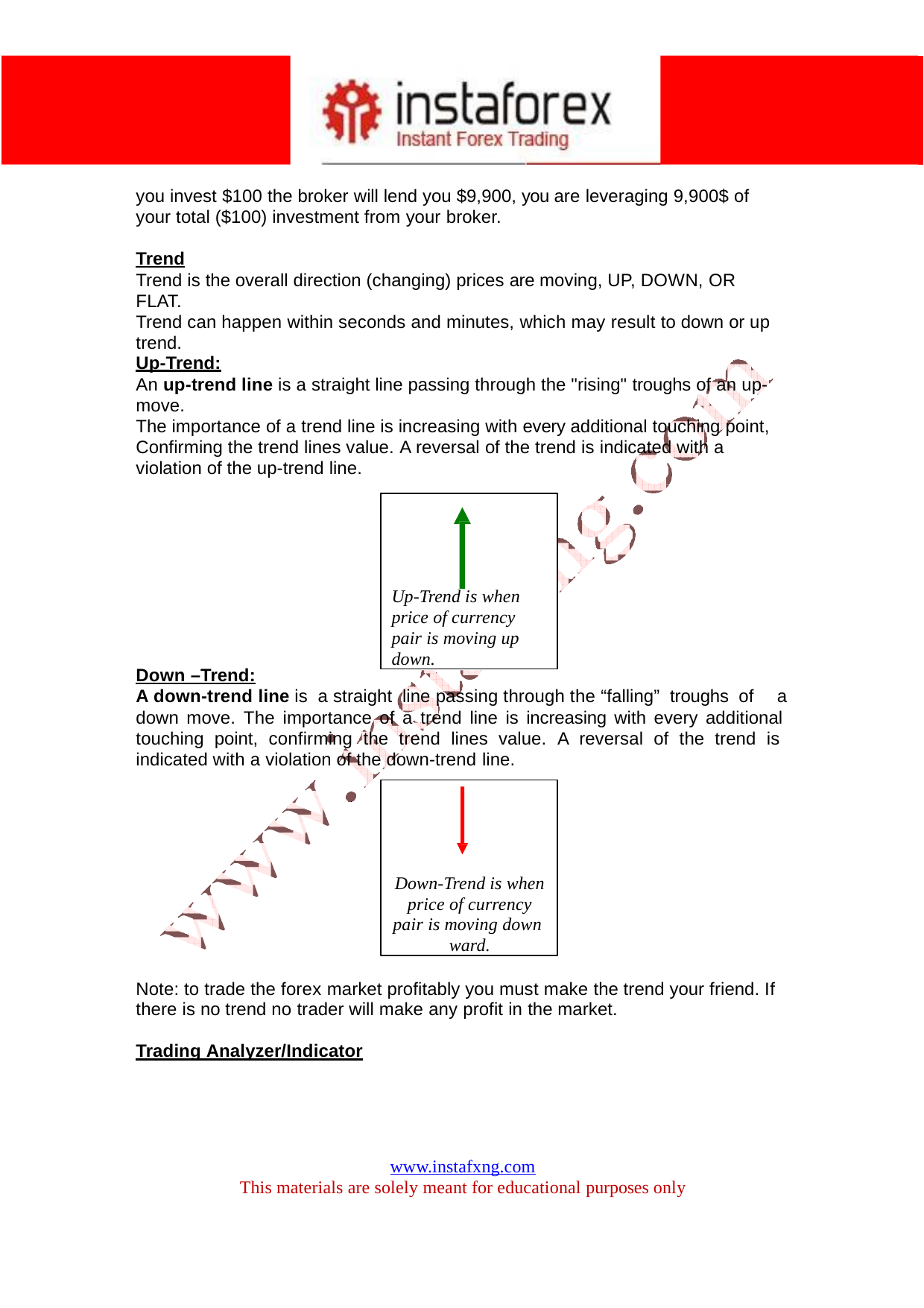

you invest $100 the broker will lend you $9,900, you are leveraging 9,900$ of  your total ($100) investment from your broker.

Trend
Trend is the overall direction (changing) prices are moving, UP, DOWN, OR  FLAT.
Trend can happen within seconds and minutes, which may result to down or up  trend.
Up-Trend:
An up-trend line is a straight line passing through the "rising" troughs of an up-  move.
The importance of a trend line is increasing with every additional touching point,  Confirming the trend lines value. A reversal of the trend is indicated with a  violation of the up-trend line.

Up-Trend is when  price of currency  pair is moving up  down.

Down –Trend:
A down-trend line is  a straight  line passing through the “falling”  troughs  of    a
down move. The importance of a trend line is increasing with every additional  touching point, confirming the trend lines value. A reversal of the trend is  indicated with a violation of the down-trend line.

Down-Trend is when  price of currency  pair is moving down  ward.

Note: to trade the forex market profitably you must make the trend your friend. If  there is no trend no trader will make any profit in the market.

Trading Analyzer/Indicator
www.instafxng.com
This materials are solely meant for educational purposes only